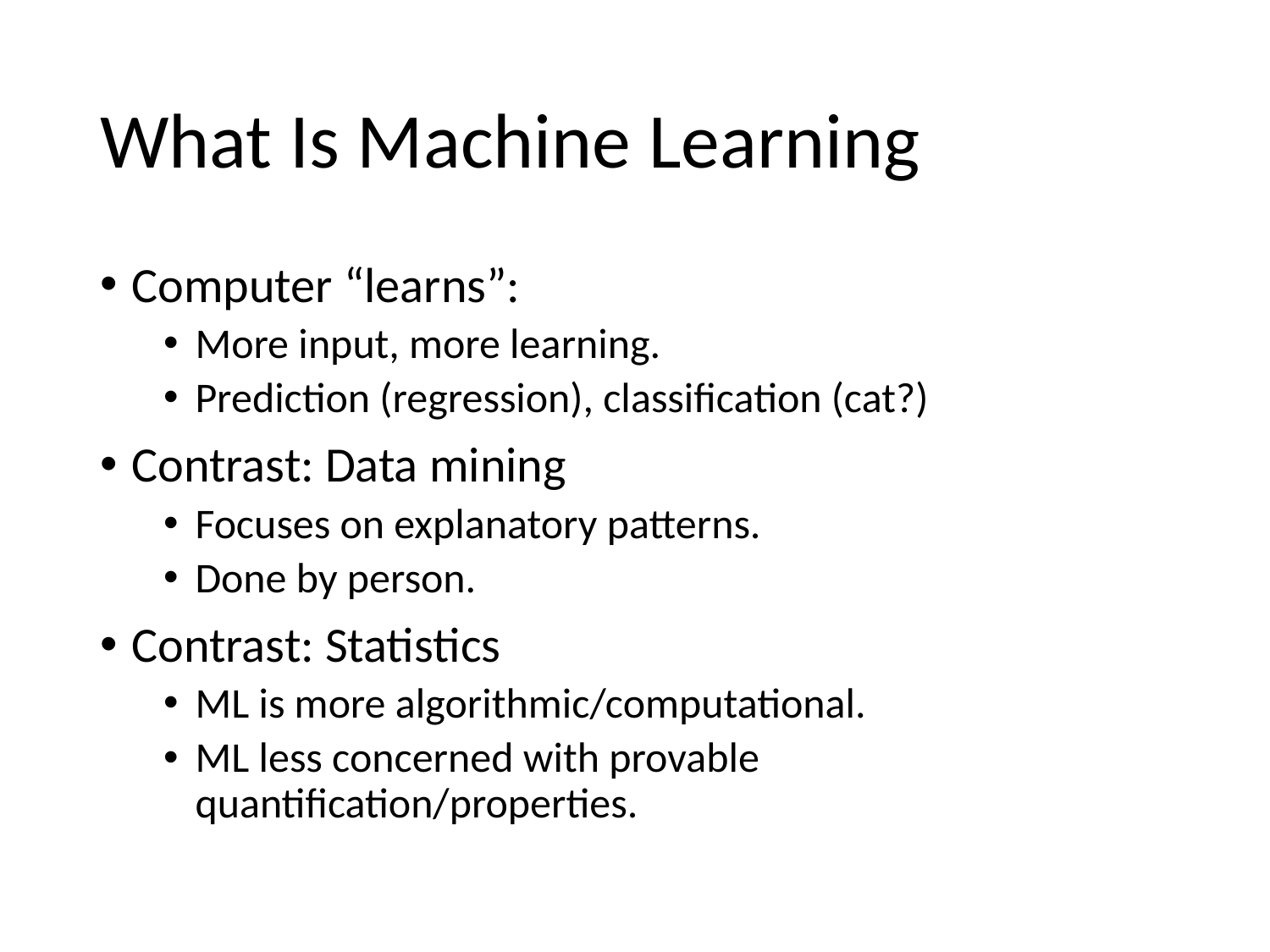

# What Is Machine Learning
Computer “learns”:
More input, more learning.
Prediction (regression), classification (cat?)
Contrast: Data mining
Focuses on explanatory patterns.
Done by person.
Contrast: Statistics
ML is more algorithmic/computational.
ML less concerned with provable quantification/properties.